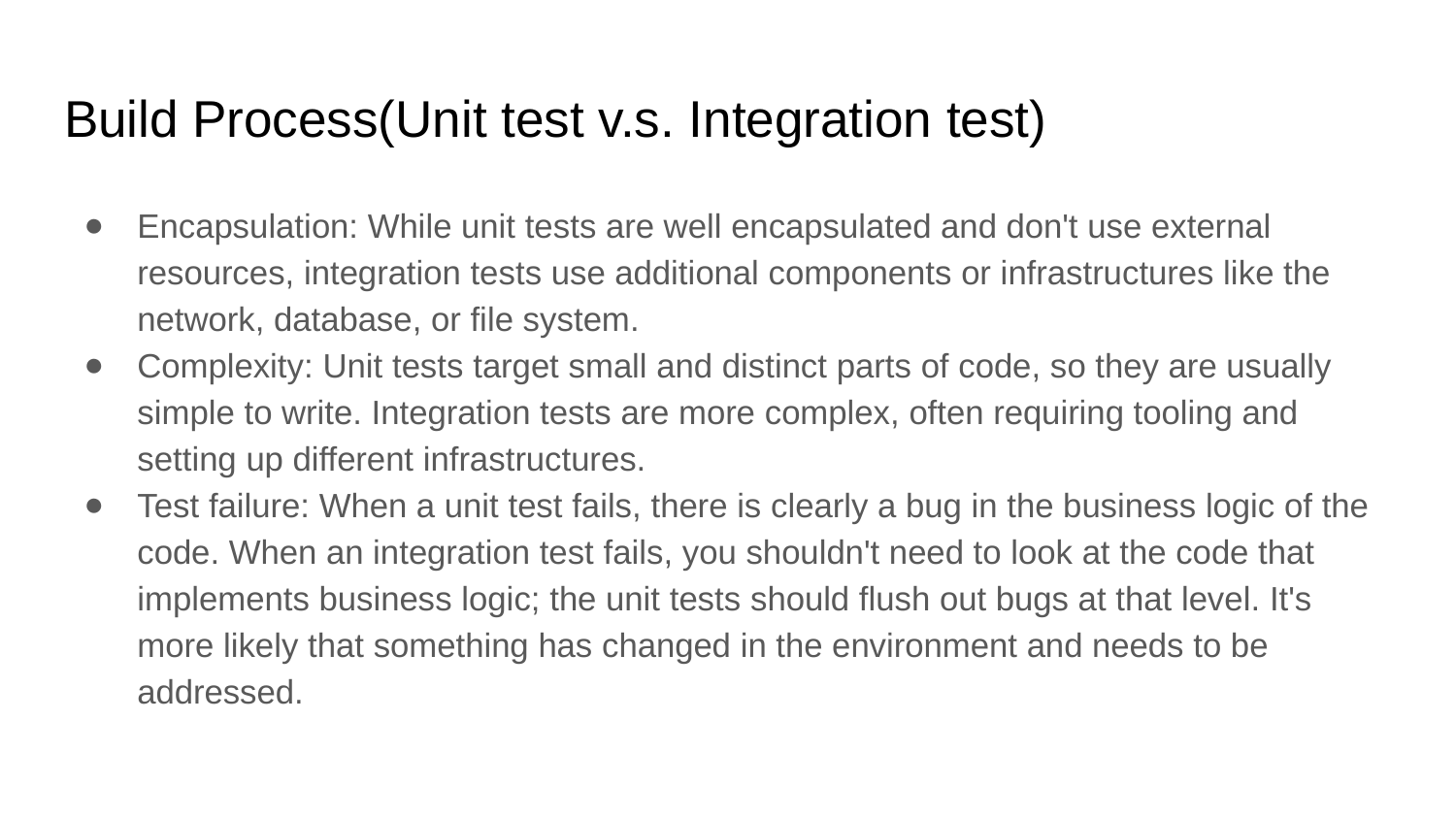

# Build Process(Unit test v.s. Integration test)
Encapsulation: While unit tests are well encapsulated and don't use external resources, integration tests use additional components or infrastructures like the network, database, or file system.
Complexity: Unit tests target small and distinct parts of code, so they are usually simple to write. Integration tests are more complex, often requiring tooling and setting up different infrastructures.
Test failure: When a unit test fails, there is clearly a bug in the business logic of the code. When an integration test fails, you shouldn't need to look at the code that implements business logic; the unit tests should flush out bugs at that level. It's more likely that something has changed in the environment and needs to be addressed.